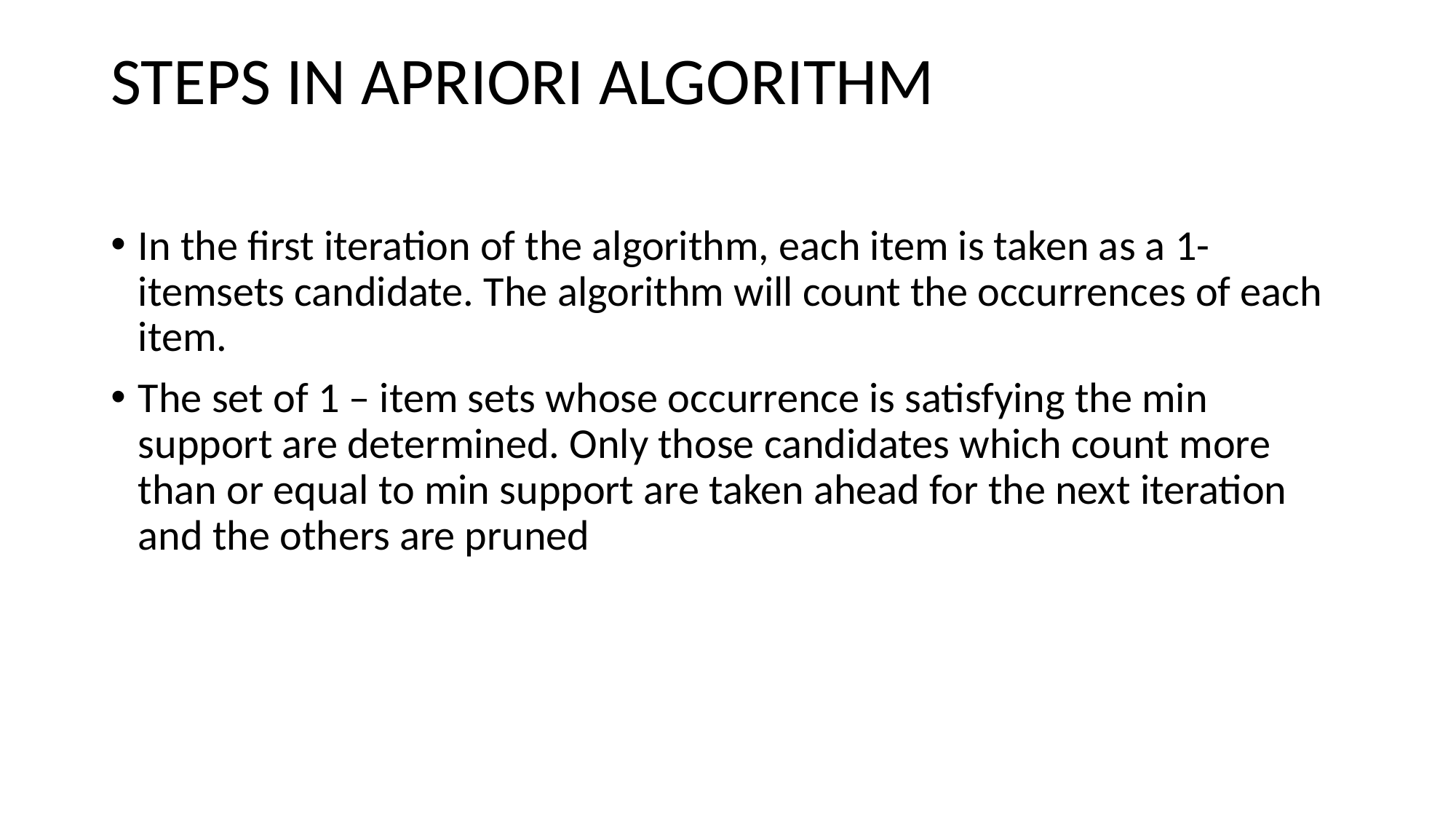

# STEPS IN APRIORI ALGORITHM
In the first iteration of the algorithm, each item is taken as a 1-itemsets candidate. The algorithm will count the occurrences of each item.
The set of 1 – item sets whose occurrence is satisfying the min support are determined. Only those candidates which count more than or equal to min support are taken ahead for the next iteration and the others are pruned